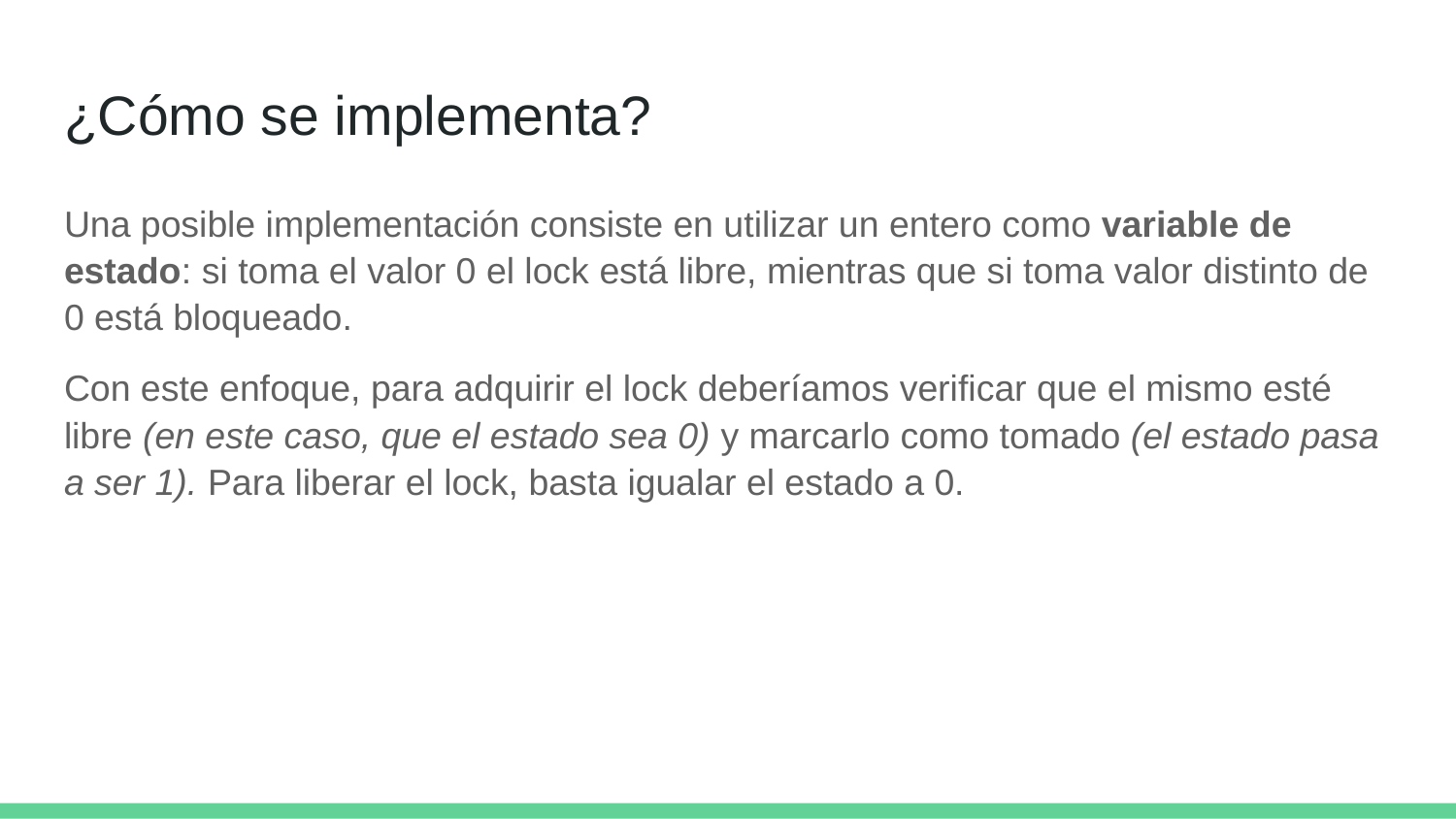

# ¿Cómo se implementa?
Una posible implementación consiste en utilizar un entero como variable de estado: si toma el valor 0 el lock está libre, mientras que si toma valor distinto de 0 está bloqueado.
Con este enfoque, para adquirir el lock deberíamos verificar que el mismo esté libre (en este caso, que el estado sea 0) y marcarlo como tomado (el estado pasa a ser 1). Para liberar el lock, basta igualar el estado a 0.